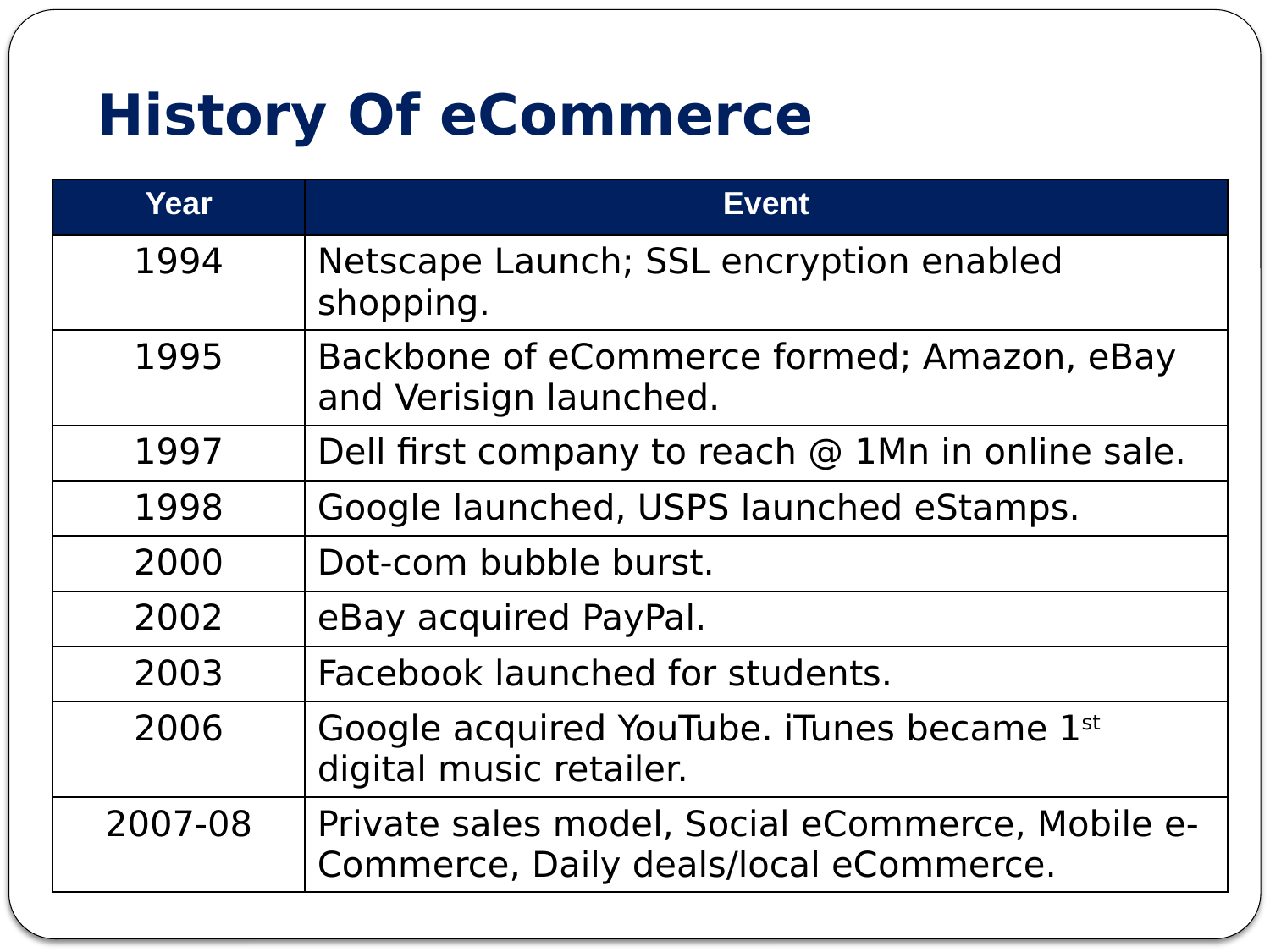

# History Of eCommerce
| Year | Event |
| --- | --- |
| 1994 | Netscape Launch; SSL encryption enabled shopping. |
| 1995 | Backbone of eCommerce formed; Amazon, eBay and Verisign launched. |
| 1997 | Dell first company to reach @ 1Mn in online sale. |
| 1998 | Google launched, USPS launched eStamps. |
| 2000 | Dot-com bubble burst. |
| 2002 | eBay acquired PayPal. |
| 2003 | Facebook launched for students. |
| 2006 | Google acquired YouTube. iTunes became 1st digital music retailer. |
| 2007-08 | Private sales model, Social eCommerce, Mobile e-Commerce, Daily deals/local eCommerce. |